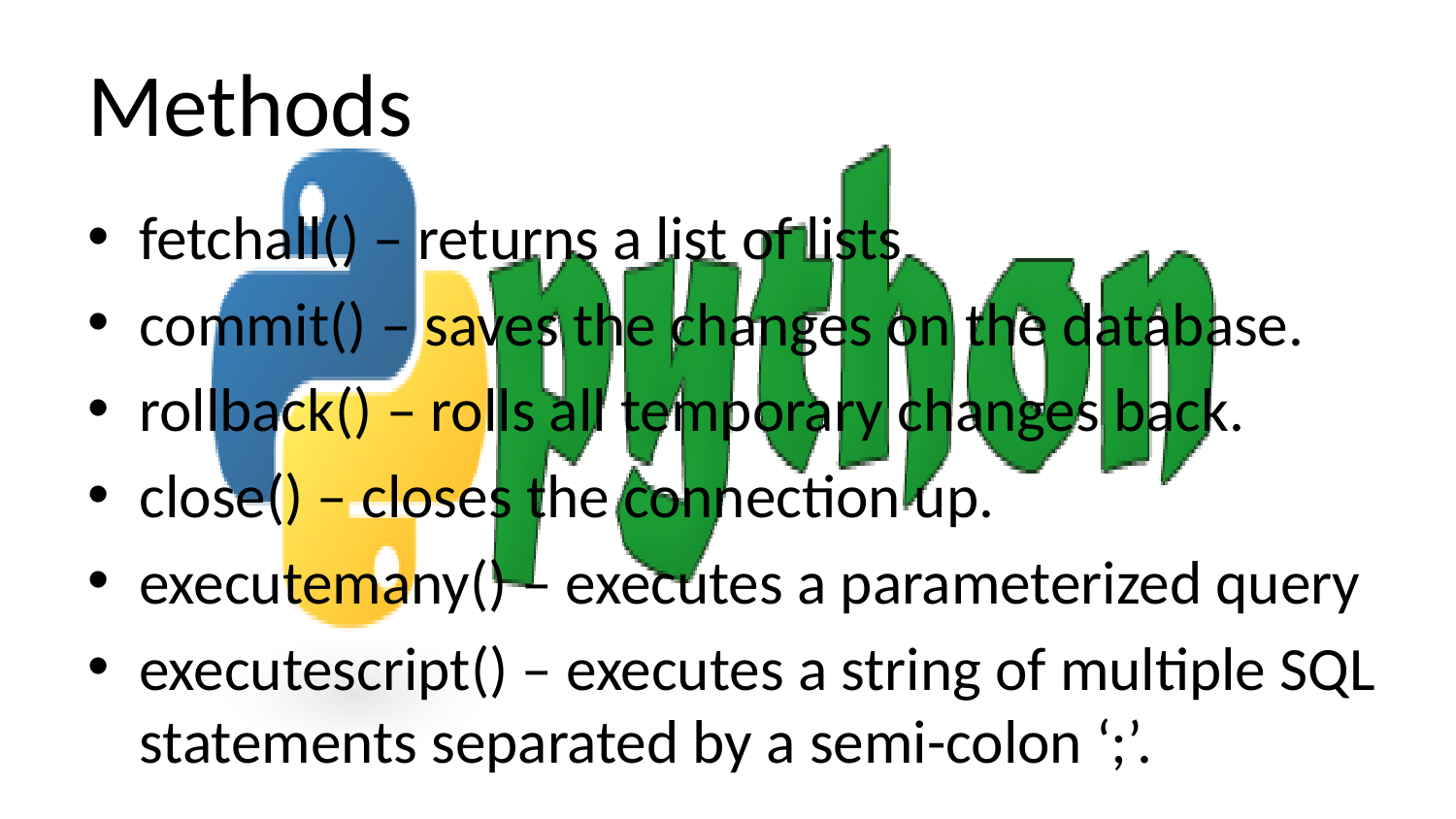

# Methods
fetchall() – returns a list of lists
commit() – saves the changes on the database.
rollback() – rolls all temporary changes back.
close() – closes the connection up.
executemany() – executes a parameterized query
executescript() – executes a string of multiple SQL statements separated by a semi-colon ‘;’.